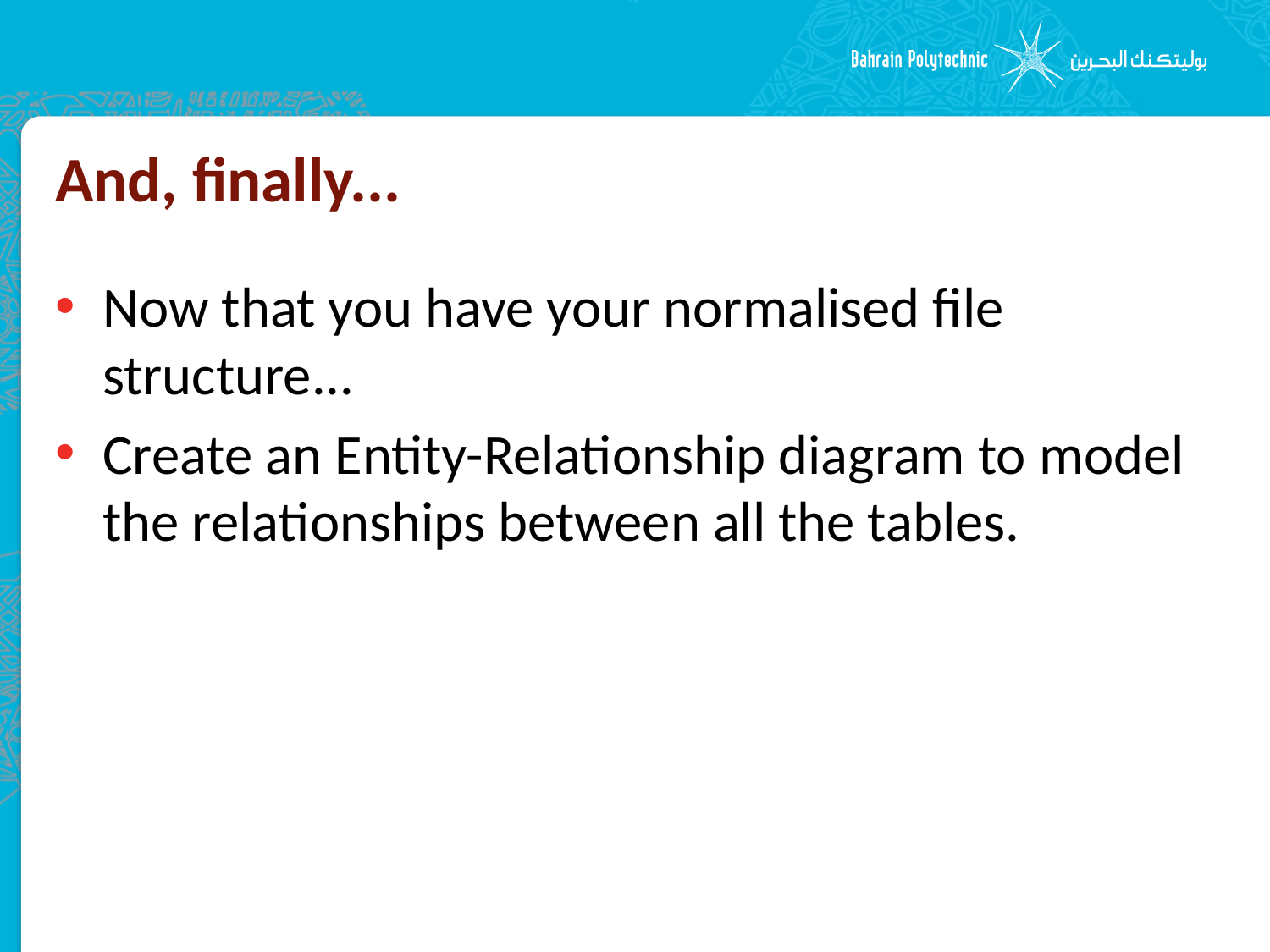

# And, finally...
Now that you have your normalised file structure...
Create an Entity-Relationship diagram to model the relationships between all the tables.